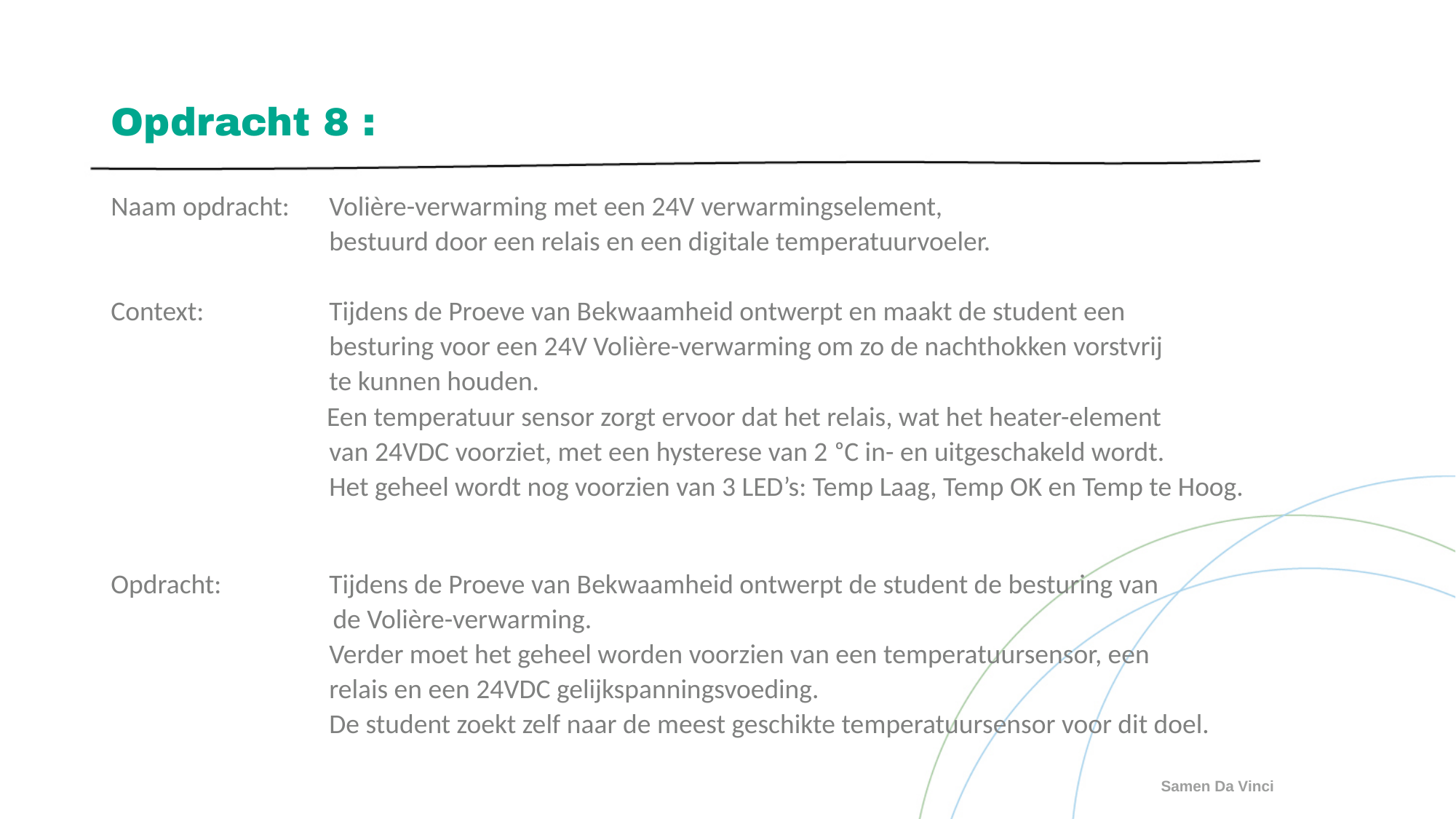

# Opdracht 8 :
Naam opdracht:  	Volière-verwarming met een 24V verwarmingselement,
   		bestuurd door een relais en een digitale temperatuurvoeler.
Context: 		Tijdens de Proeve van Bekwaamheid ontwerpt en maakt de student een
 		besturing voor een 24V Volière-verwarming om zo de nachthokken vorstvrij
 		te kunnen houden.
                                   Een temperatuur sensor zorgt ervoor dat het relais, wat het heater-element
		van 24VDC voorziet, met een hysterese van 2 ᵒC in- en uitgeschakeld wordt.
                               	Het geheel wordt nog voorzien van 3 LED’s: Temp Laag, Temp OK en Temp te Hoog.
Opdracht:  	Tijdens de Proeve van Bekwaamheid ontwerpt de student de besturing van
                                    de Volière-verwarming.
 		Verder moet het geheel worden voorzien van een temperatuursensor, een
                 		relais en een 24VDC gelijkspanningsvoeding.
   		De student zoekt zelf naar de meest geschikte temperatuursensor voor dit doel.